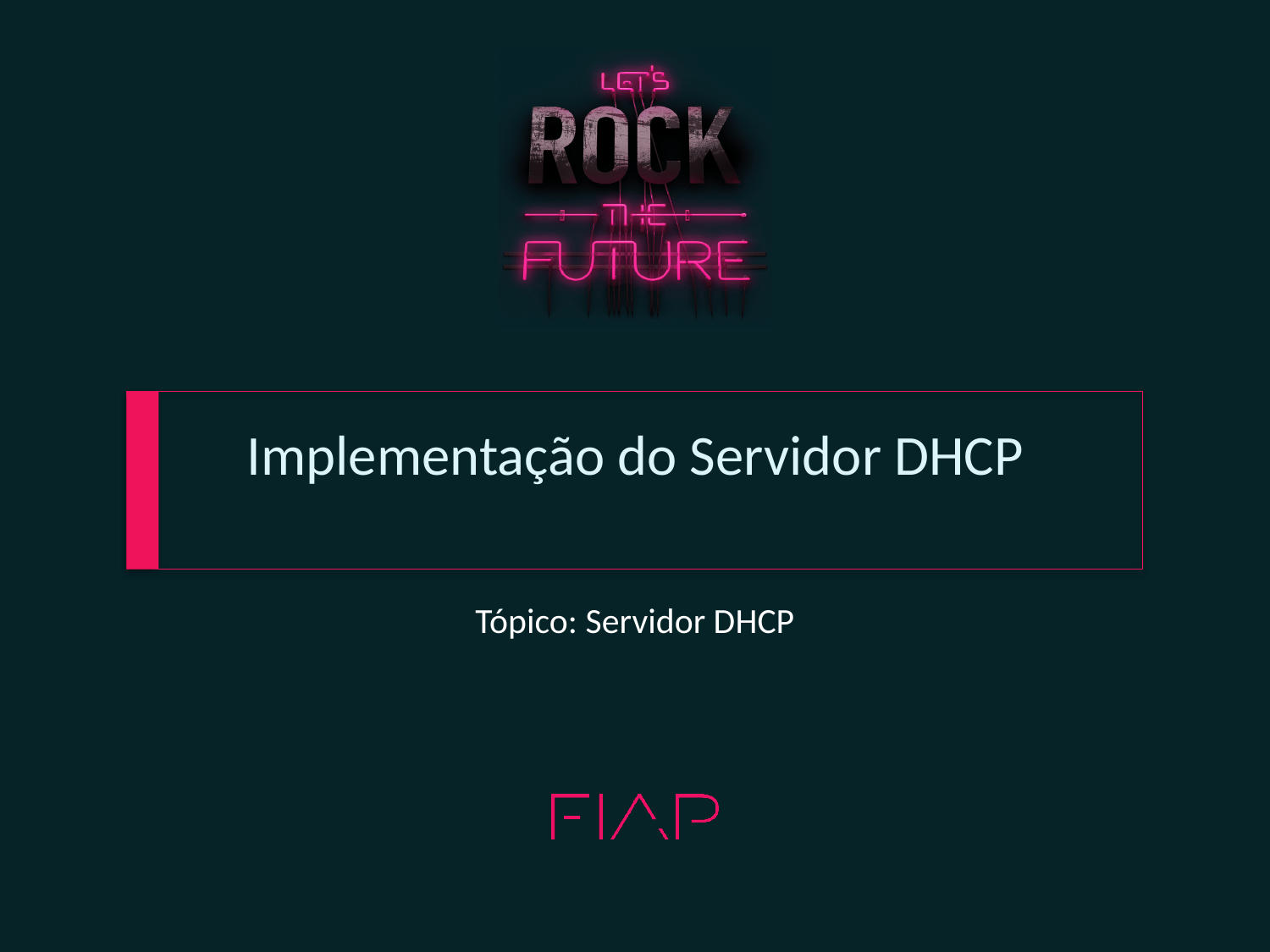

# Implementação do Servidor DHCP
Tópico: Servidor DHCP